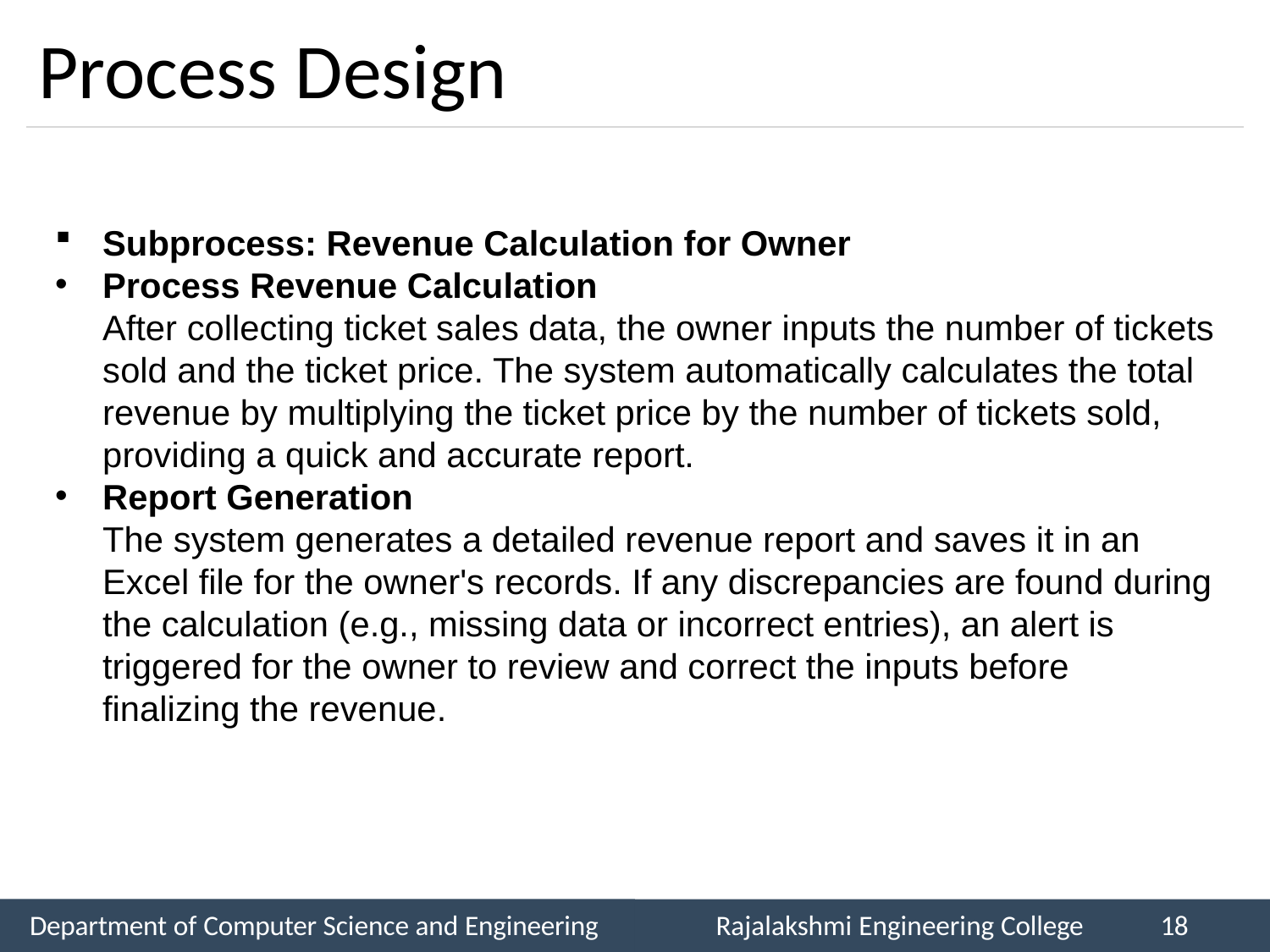

# Process Design
Subprocess: Revenue Calculation for Owner
Process Revenue Calculation
After collecting ticket sales data, the owner inputs the number of tickets sold and the ticket price. The system automatically calculates the total revenue by multiplying the ticket price by the number of tickets sold, providing a quick and accurate report.
Report Generation
The system generates a detailed revenue report and saves it in an Excel file for the owner's records. If any discrepancies are found during the calculation (e.g., missing data or incorrect entries), an alert is triggered for the owner to review and correct the inputs before finalizing the revenue.

Department of Computer Science and Engineering
Rajalakshmi Engineering College
18